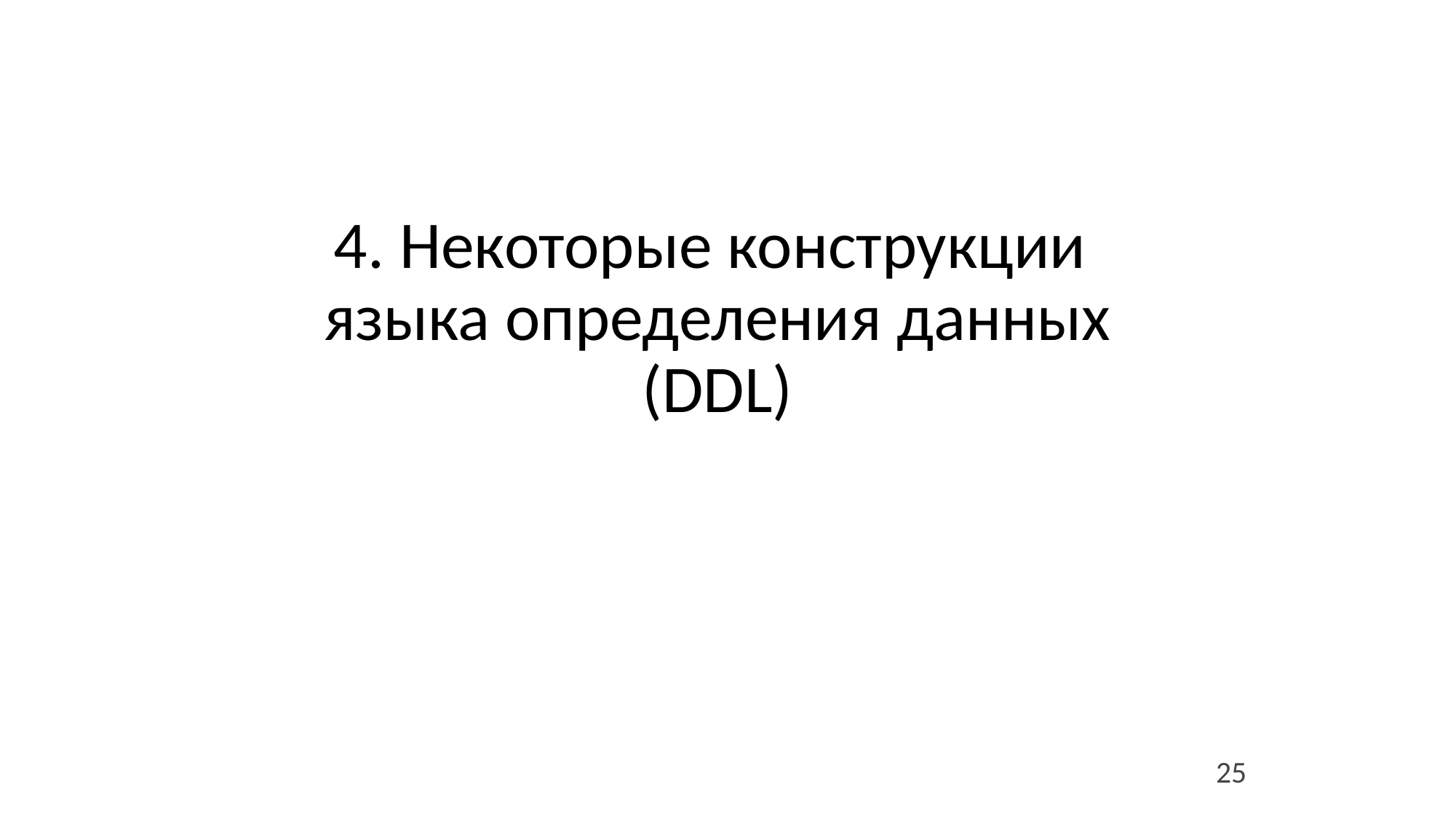

4. Некоторые конструкции
языка определения данных
(DDL)
25